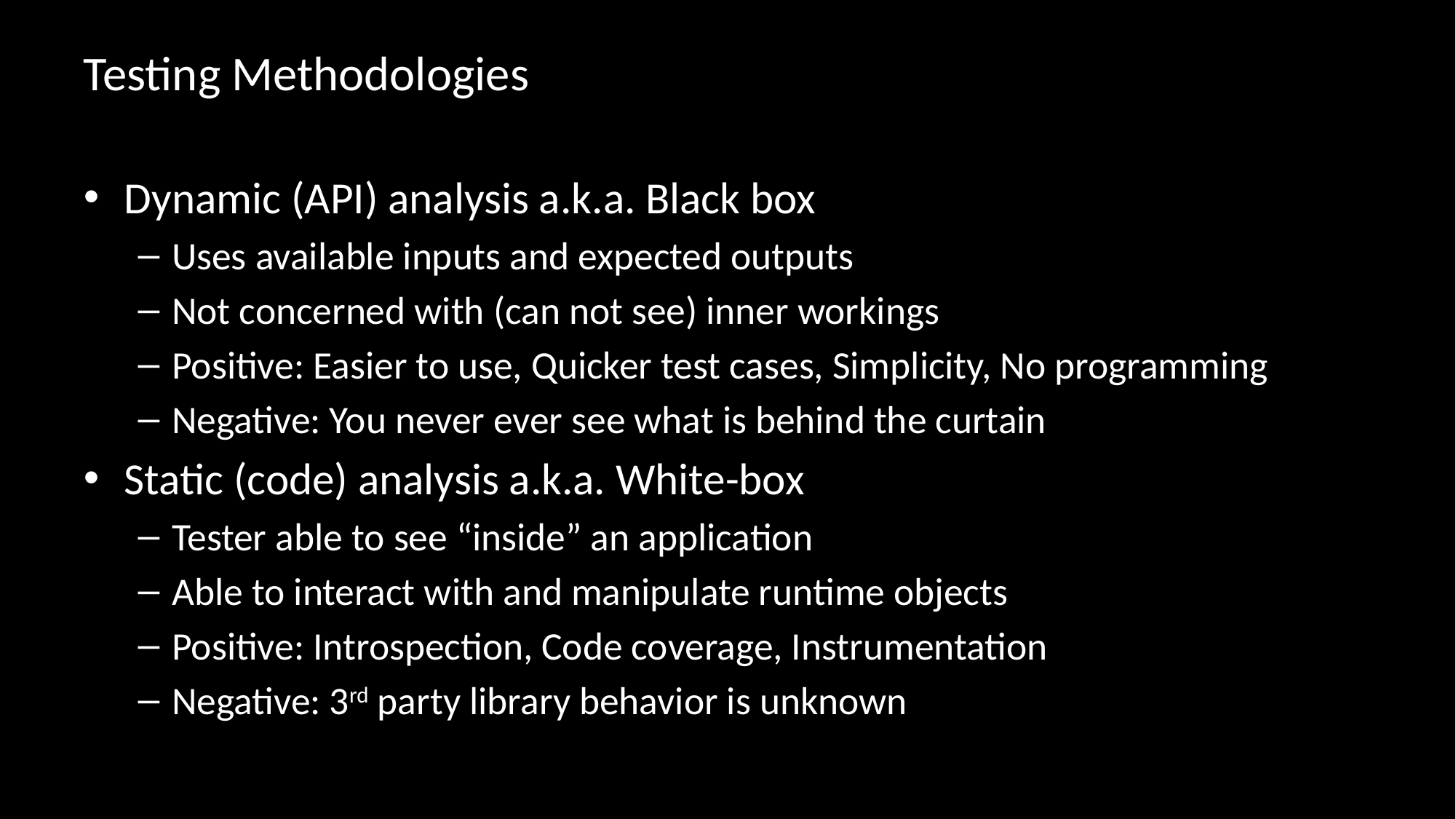

# Testing Methodologies
Dynamic (API) analysis a.k.a. Black box
Uses available inputs and expected outputs
Not concerned with (can not see) inner workings
Positive: Easier to use, Quicker test cases, Simplicity, No programming
Negative: You never ever see what is behind the curtain
Static (code) analysis a.k.a. White-box
Tester able to see “inside” an application
Able to interact with and manipulate runtime objects
Positive: Introspection, Code coverage, Instrumentation
Negative: 3rd party library behavior is unknown